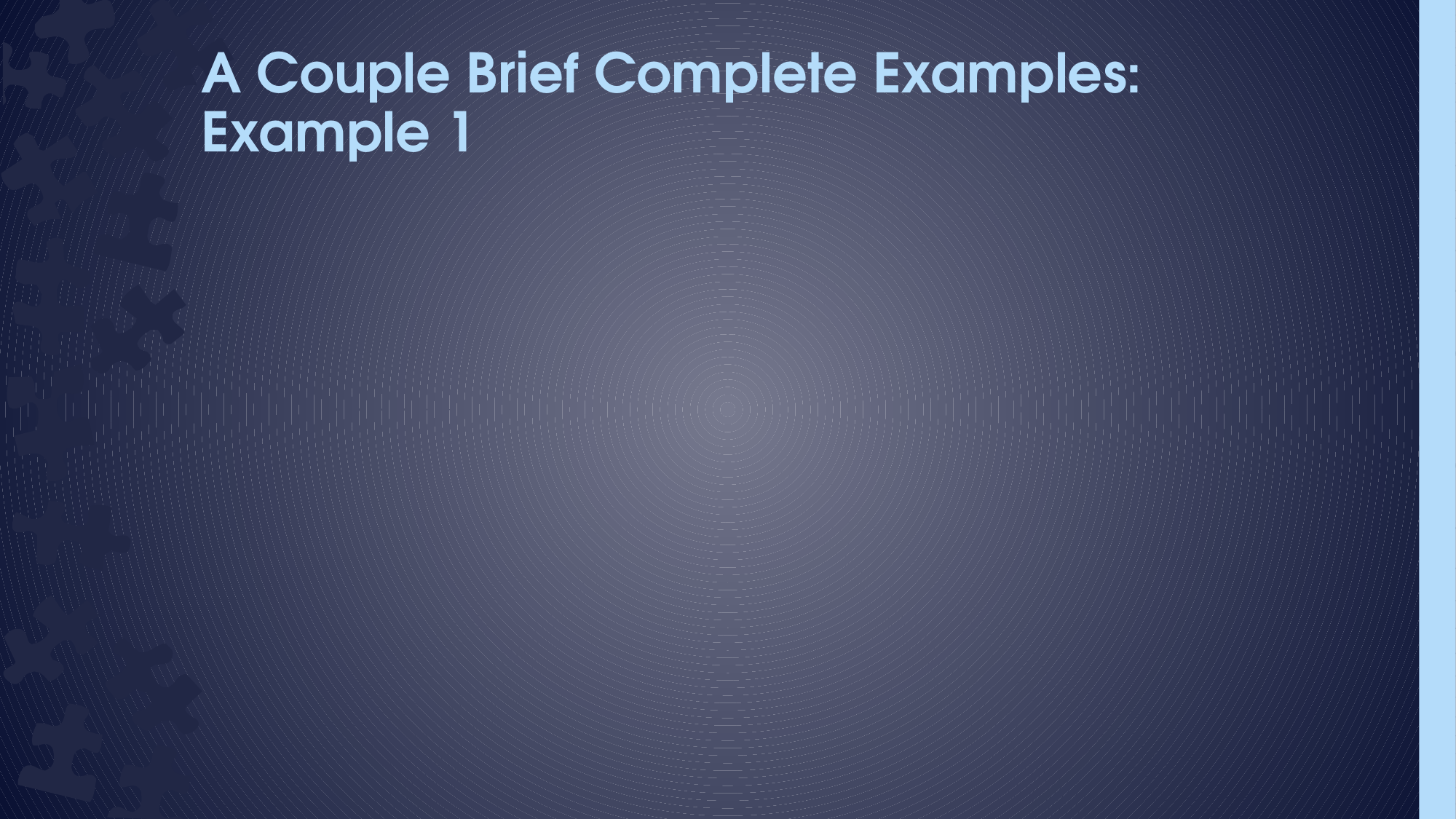

# A Couple Brief Complete Examples: Example 1